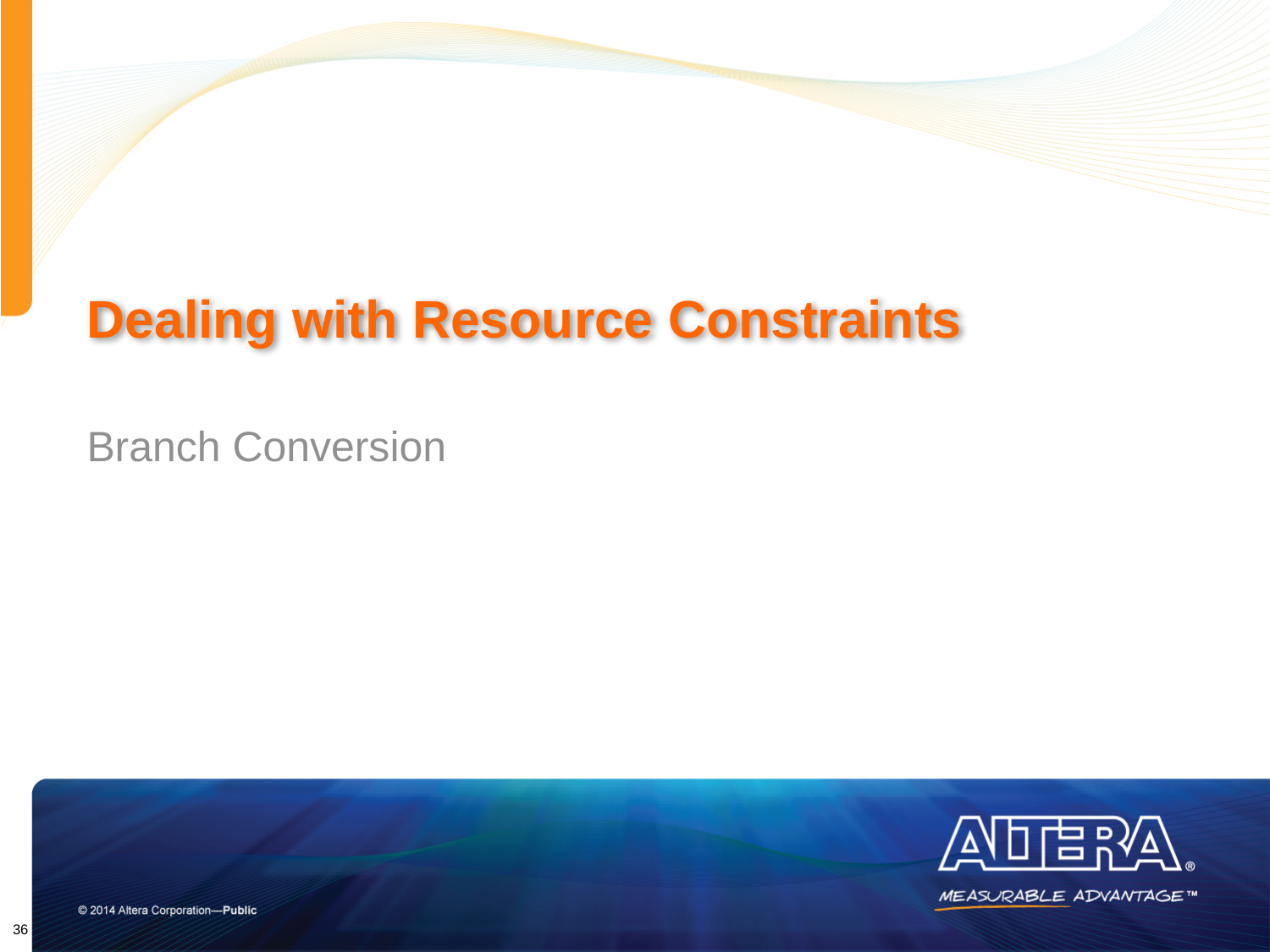

# Dealing with Resource Constraints
Branch Conversion
36